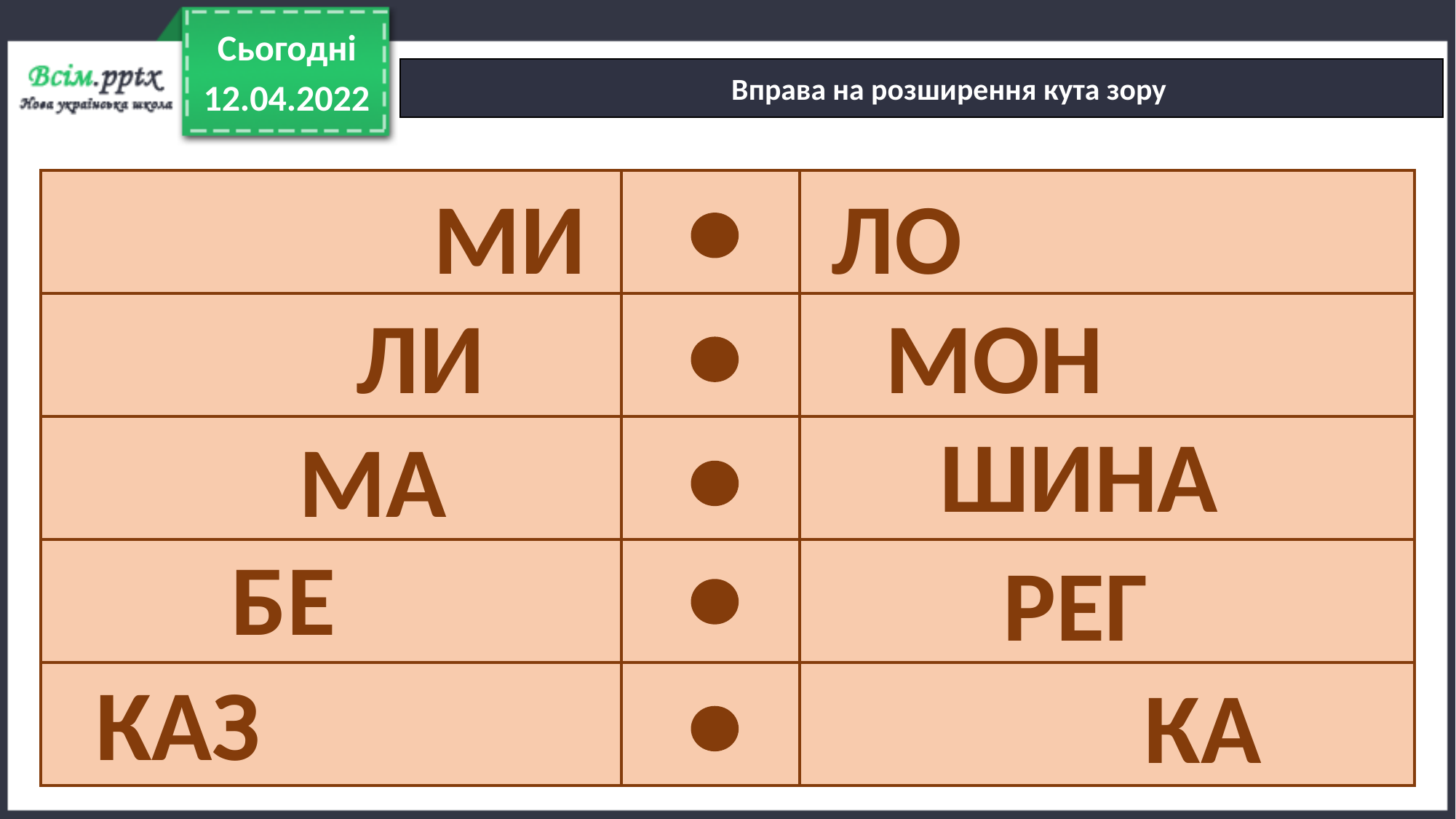

Сьогодні
Вправа на розширення кута зору
12.04.2022
МИ
ЛО
|  |  |  |
| --- | --- | --- |
|  |  |  |
|  |  |  |
|  |  |  |
|  |  |  |

ЛИ
МОН

ШИНА
МА

БЕ
РЕГ

КАЗ
КА